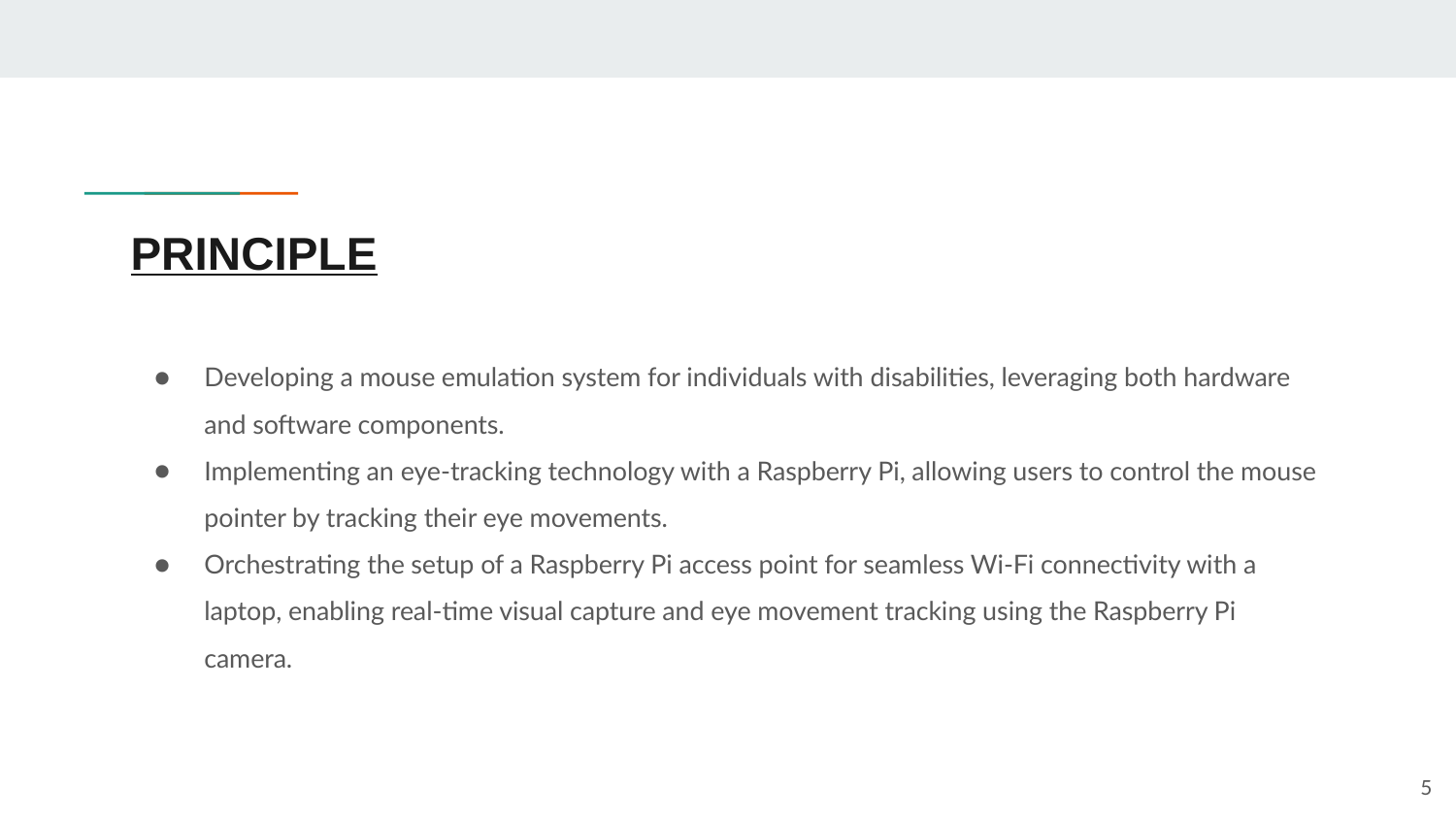

# PRINCIPLE
Developing a mouse emulation system for individuals with disabilities, leveraging both hardware and software components.
Implementing an eye-tracking technology with a Raspberry Pi, allowing users to control the mouse pointer by tracking their eye movements.
Orchestrating the setup of a Raspberry Pi access point for seamless Wi-Fi connectivity with a laptop, enabling real-time visual capture and eye movement tracking using the Raspberry Pi camera.

5